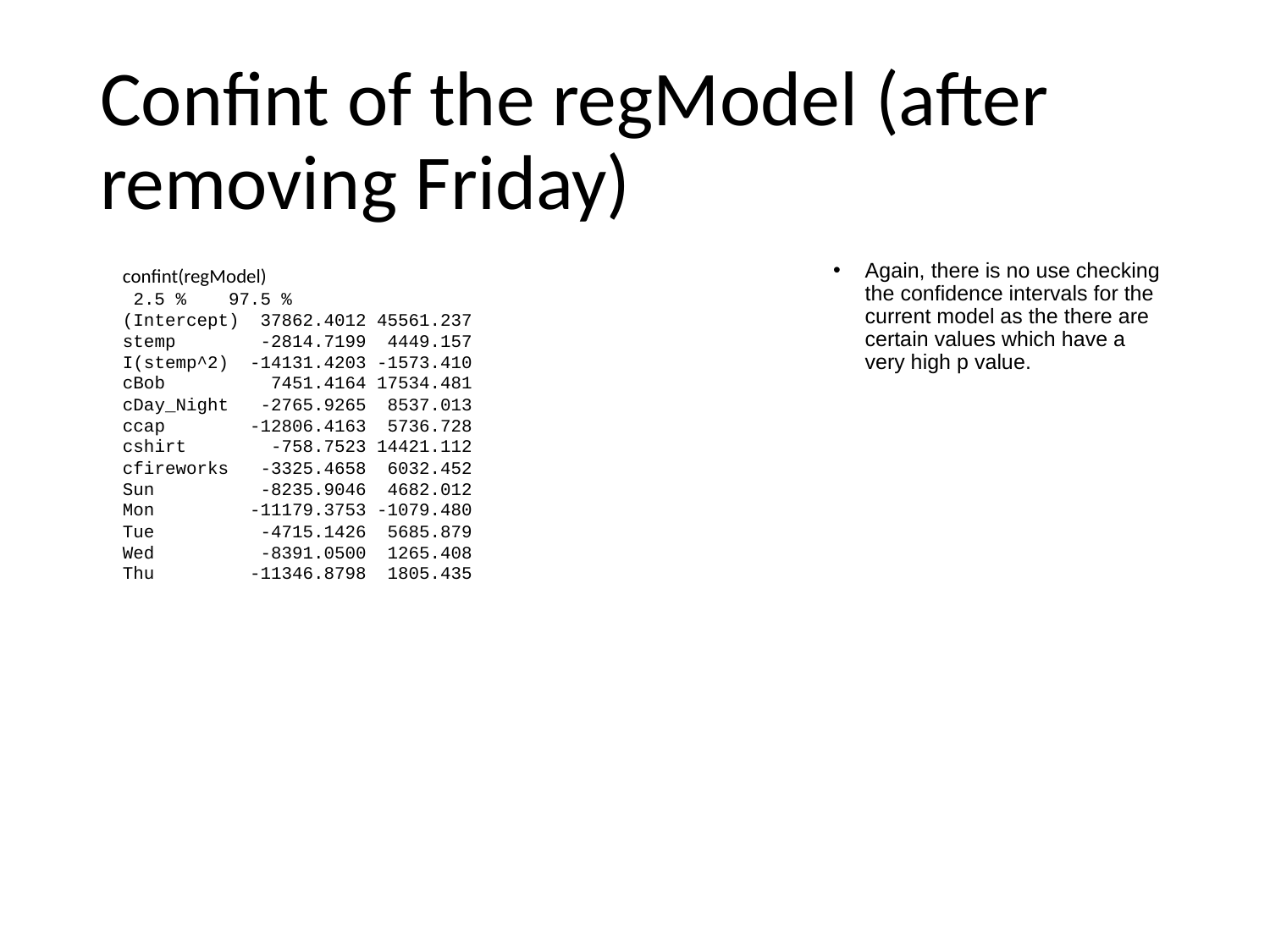

# Confint of the regModel (after removing Friday)
Again, there is no use checking the confidence intervals for the current model as the there are certain values which have a very high p value.
confint(regModel)
 2.5 %    97.5 %
(Intercept)  37862.4012 45561.237
stemp        -2814.7199  4449.157
I(stemp^2)  -14131.4203 -1573.410
cBob          7451.4164 17534.481
cDay_Night   -2765.9265  8537.013
ccap        -12806.4163  5736.728
cshirt        -758.7523 14421.112
cfireworks   -3325.4658  6032.452
Sun          -8235.9046  4682.012
Mon         -11179.3753 -1079.480
Tue          -4715.1426  5685.879
Wed          -8391.0500  1265.408
Thu         -11346.8798  1805.435